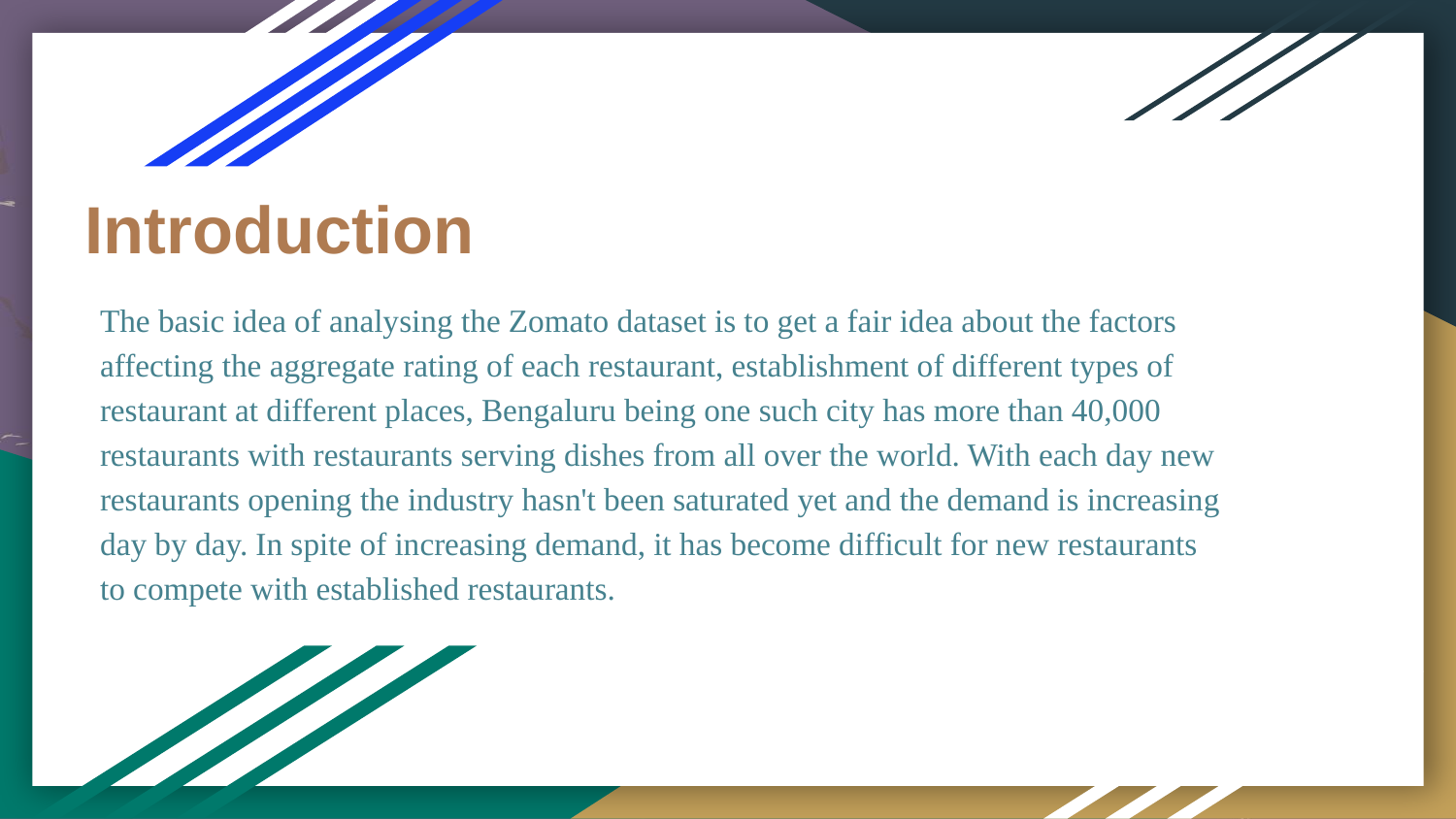

Introduction
The basic idea of analysing the Zomato dataset is to get a fair idea about the factors affecting the aggregate rating of each restaurant, establishment of different types of restaurant at different places, Bengaluru being one such city has more than 40,000 restaurants with restaurants serving dishes from all over the world. With each day new restaurants opening the industry hasn't been saturated yet and the demand is increasing day by day. In spite of increasing demand, it has become difficult for new restaurants to compete with established restaurants.